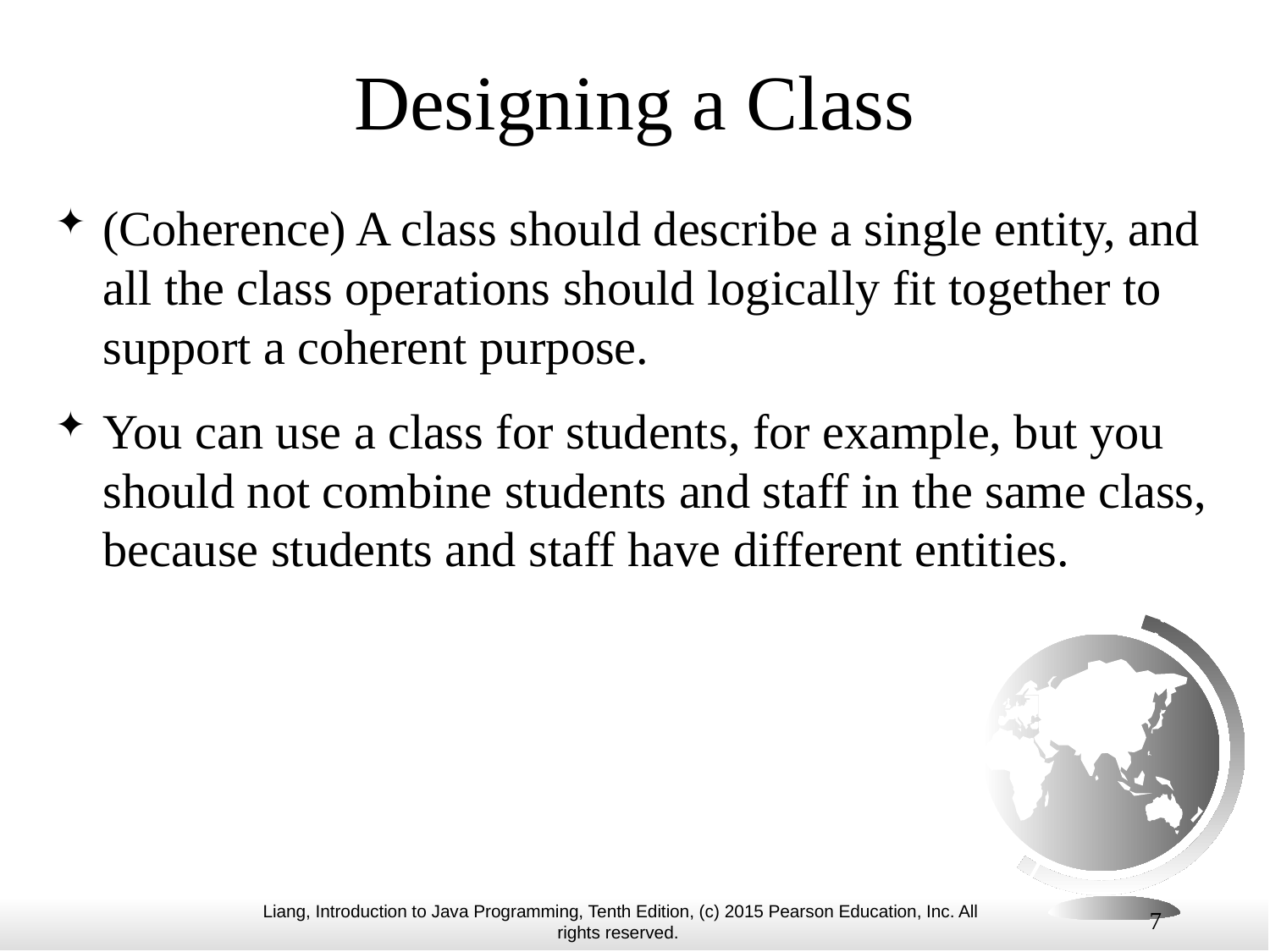

# Designing a Class
(Coherence) A class should describe a single entity, and all the class operations should logically fit together to support a coherent purpose.
You can use a class for students, for example, but you should not combine students and staff in the same class, because students and staff have different entities.
7